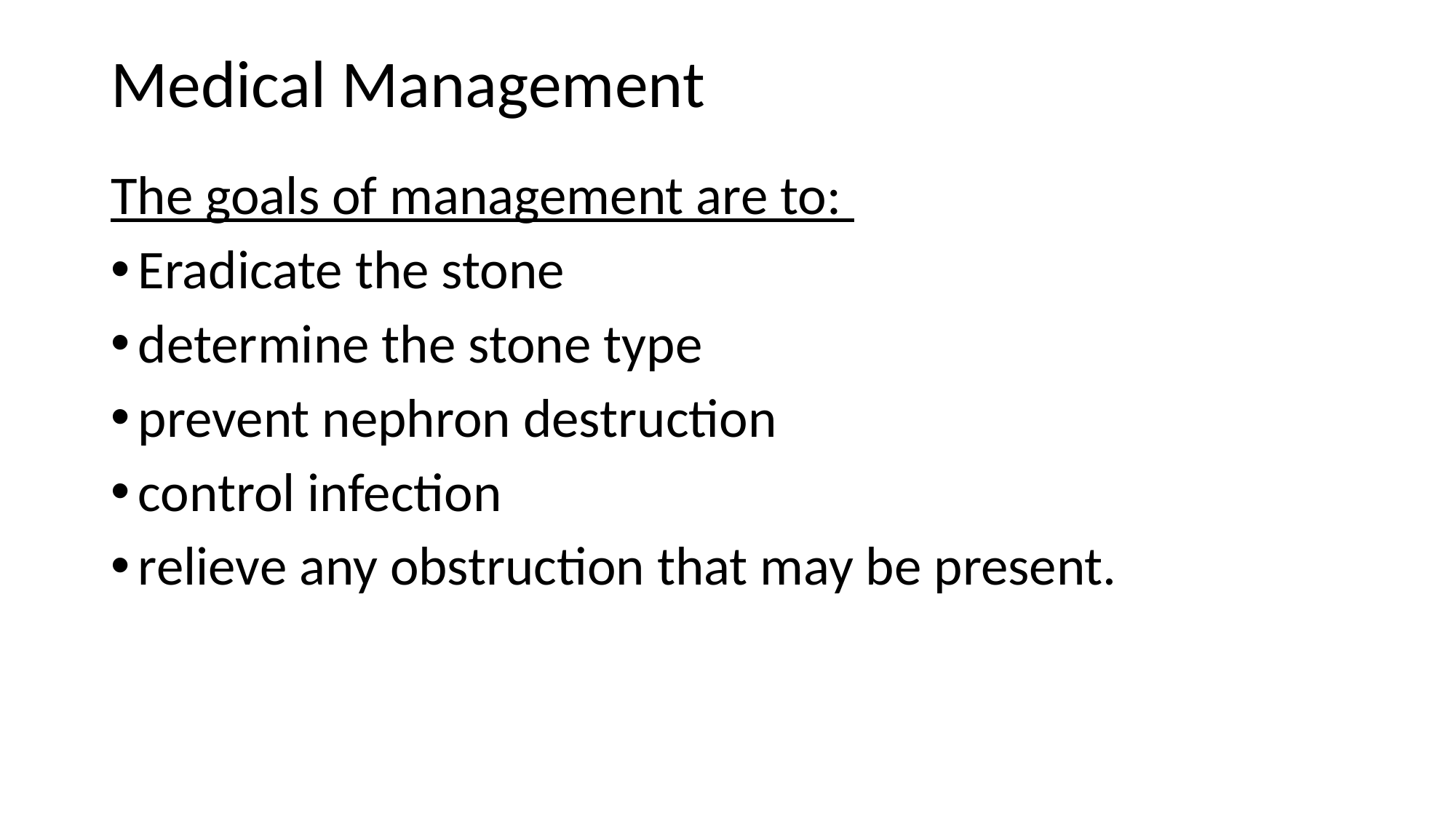

# Medical Management
The goals of management are to:
Eradicate the stone
determine the stone type
prevent nephron destruction
control infection
relieve any obstruction that may be present.